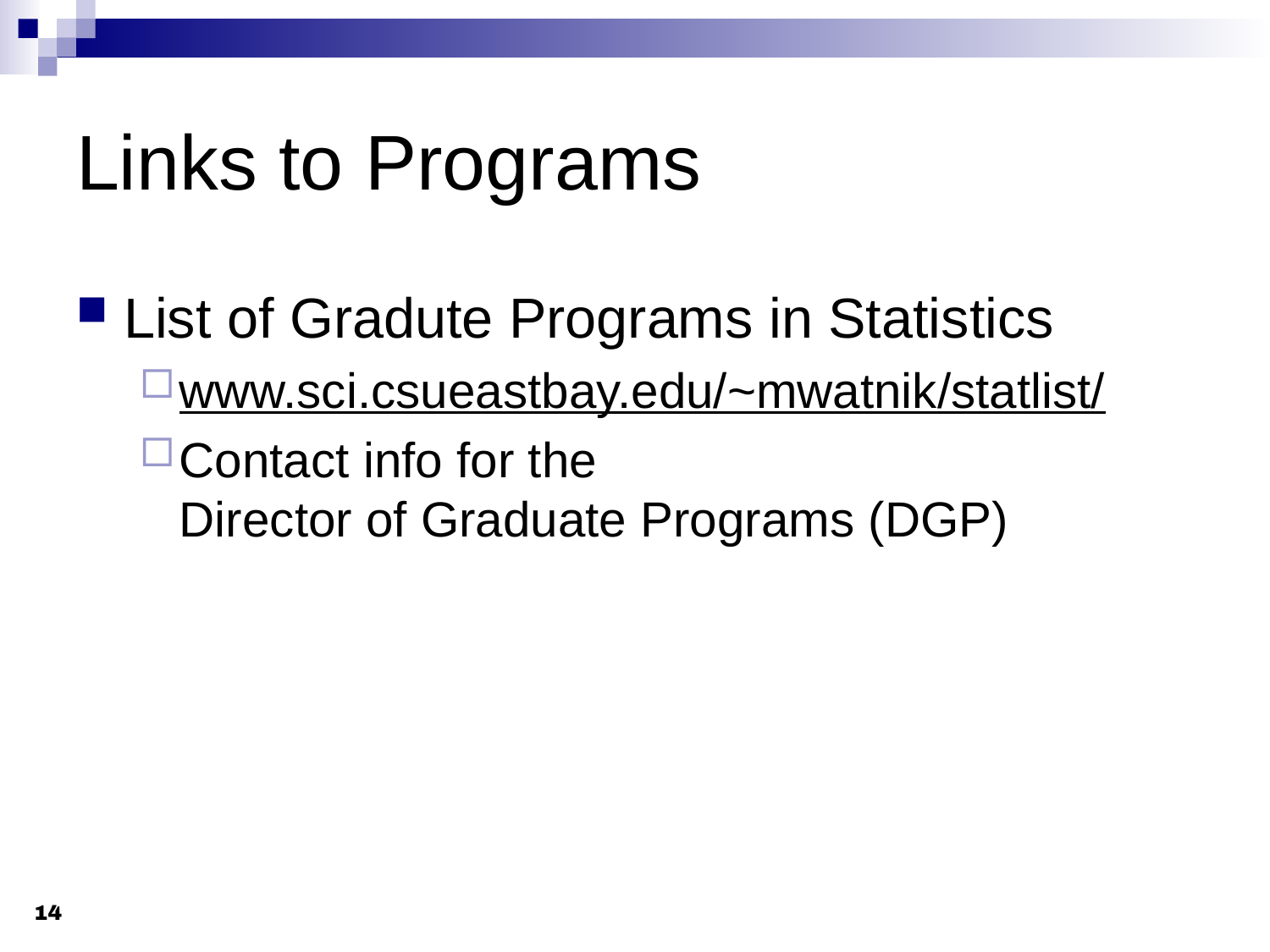

Links to Programs
List of Gradute Programs in Statistics
www.sci.csueastbay.edu/~mwatnik/statlist/
Contact info for the
Director of Graduate Programs (DGP)
14